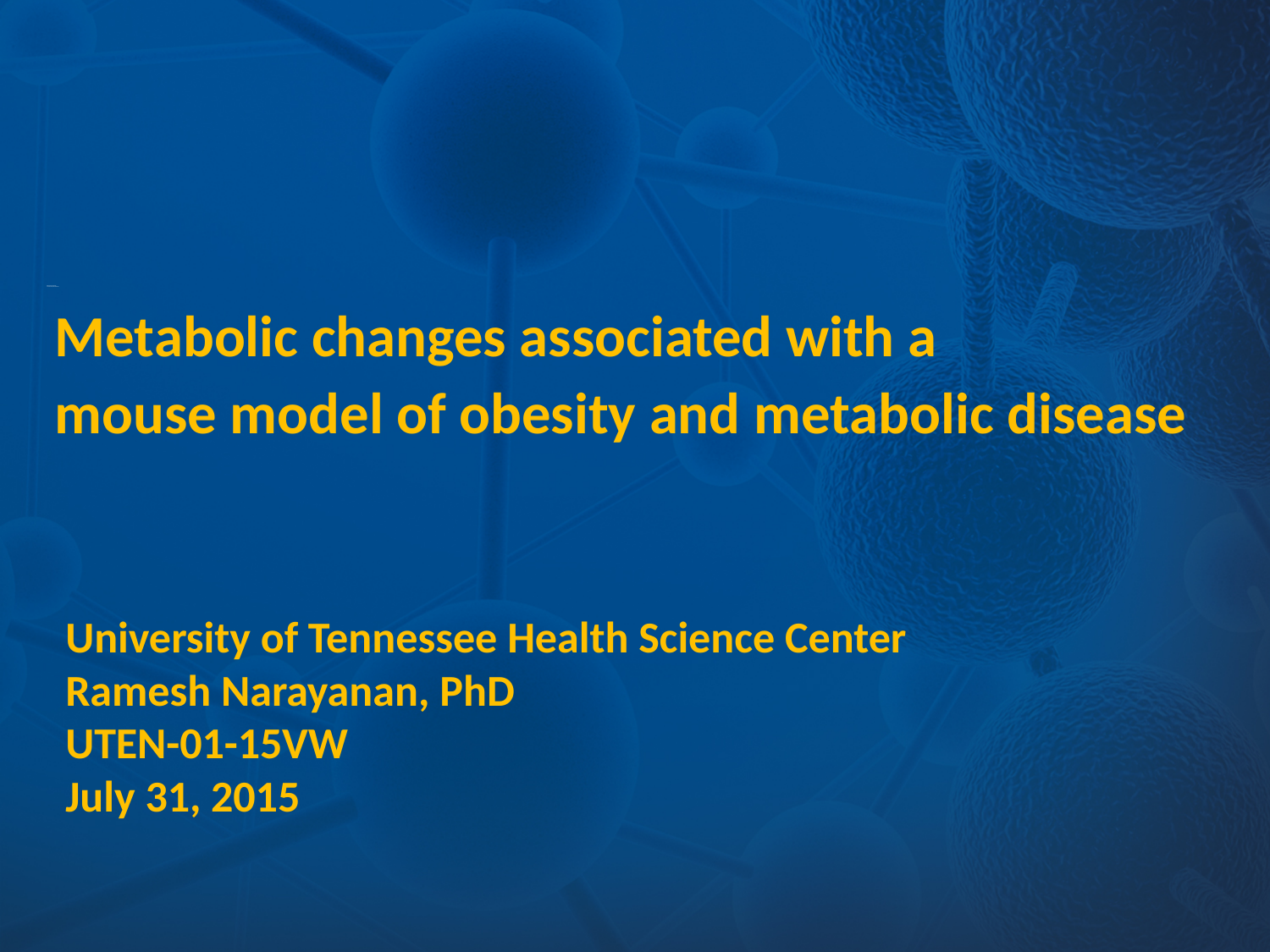

Metabolic changes associated with a
mouse model of obesity and metabolic disease
University of Tennessee Health Science Center
Ramesh Narayanan, PhD
UTEN-01-15VW
July 31, 2015